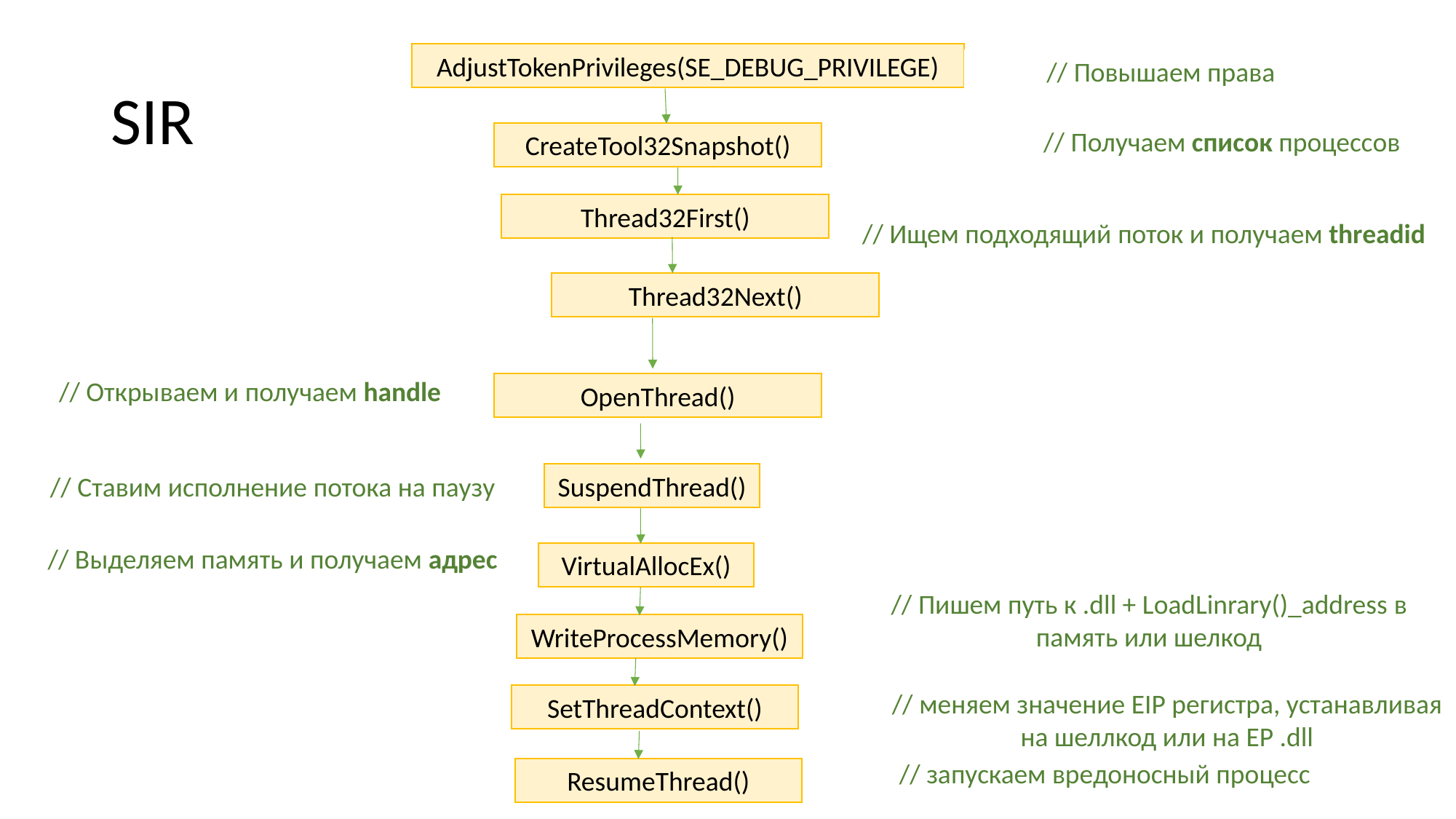

# SIR
AdjustTokenPrivileges(SE_DEBUG_PRIVILEGE)
// Повышаем права
// Получаем список процессов
CreateTool32Snapshot()
Thread32First()
// Ищем подходящий поток и получаем threadid
Thread32Next()
// Открываем и получаем handle
OpenThread()
SuspendThread()​
// Ставим исполнение потока на паузу
// Выделяем память и получаем адрес
VirtualAllocEx()​
// Пишем путь к .dll + LoadLinrary()_address в память или шелкод
WriteProcessMemory()​
// меняем значение EIP регистра, устанавливая на шеллкод или на EP .dll
SetThreadContext()​
// запускаем вредоносный процесс
ResumeThread()​